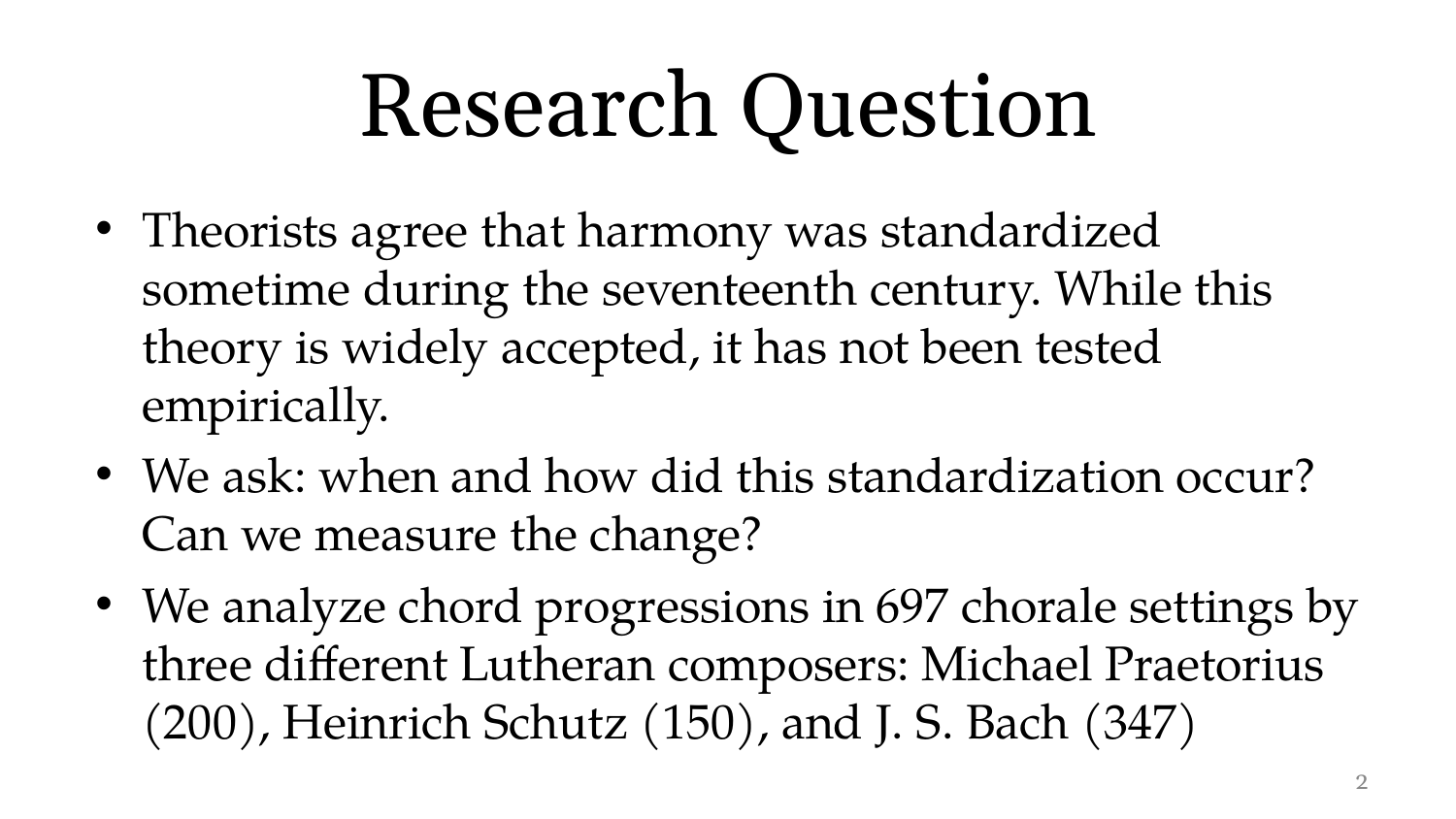

# Research Question
Theorists agree that harmony was standardized sometime during the seventeenth century. While this theory is widely accepted, it has not been tested empirically.
We ask: when and how did this standardization occur? Can we measure the change?
We analyze chord progressions in 697 chorale settings by three different Lutheran composers: Michael Praetorius (200), Heinrich Schutz (150), and J. S. Bach (347)
2